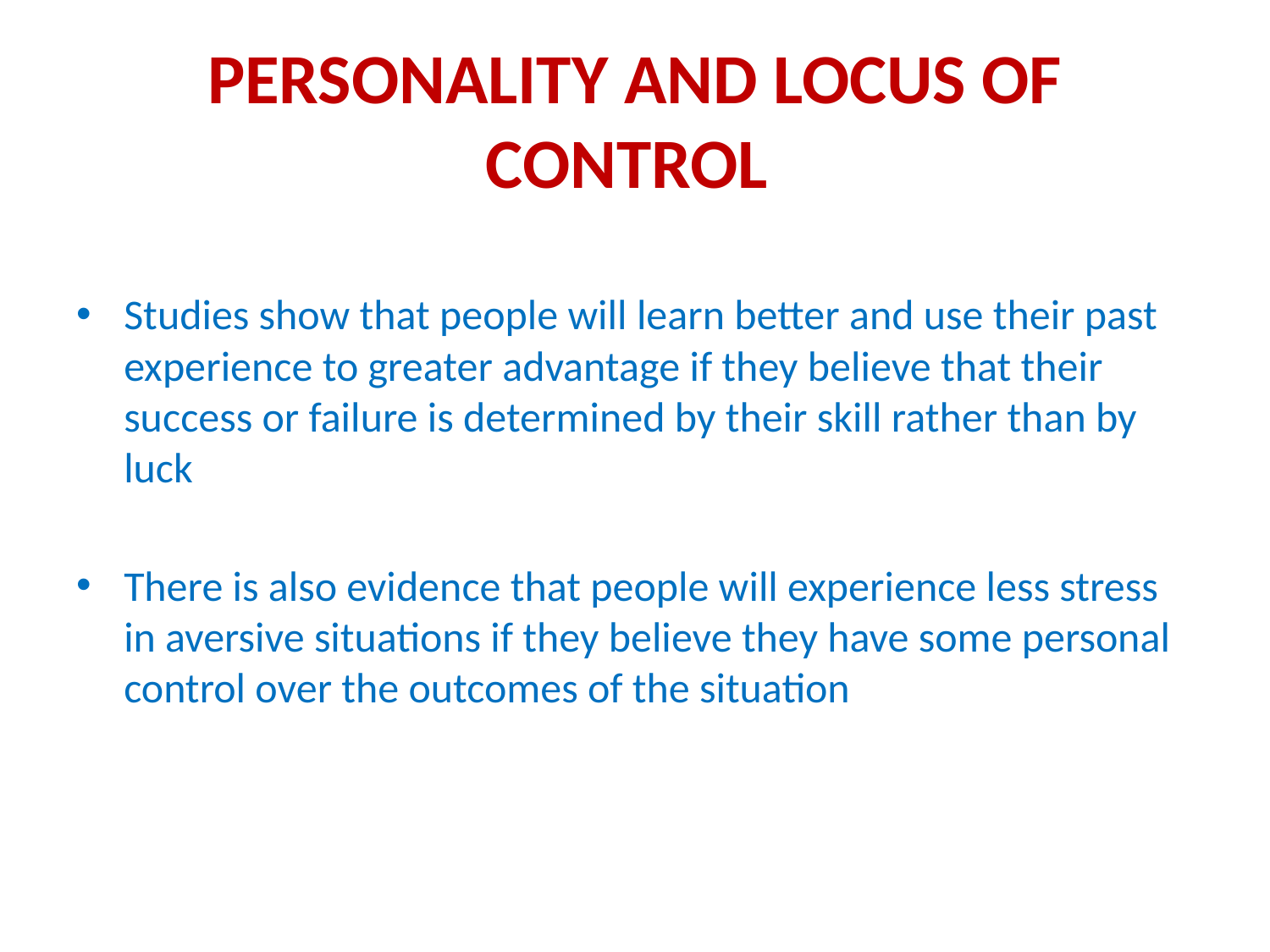

# PERSONALITY AND LOCUS OF CONTROL

Studies show that people will learn better and use their past experience to greater advantage if they believe that their success or failure is determined by their skill rather than by luck

There is also evidence that people will experience less stress in aversive situations if they believe they have some personal control over the outcomes of the situation